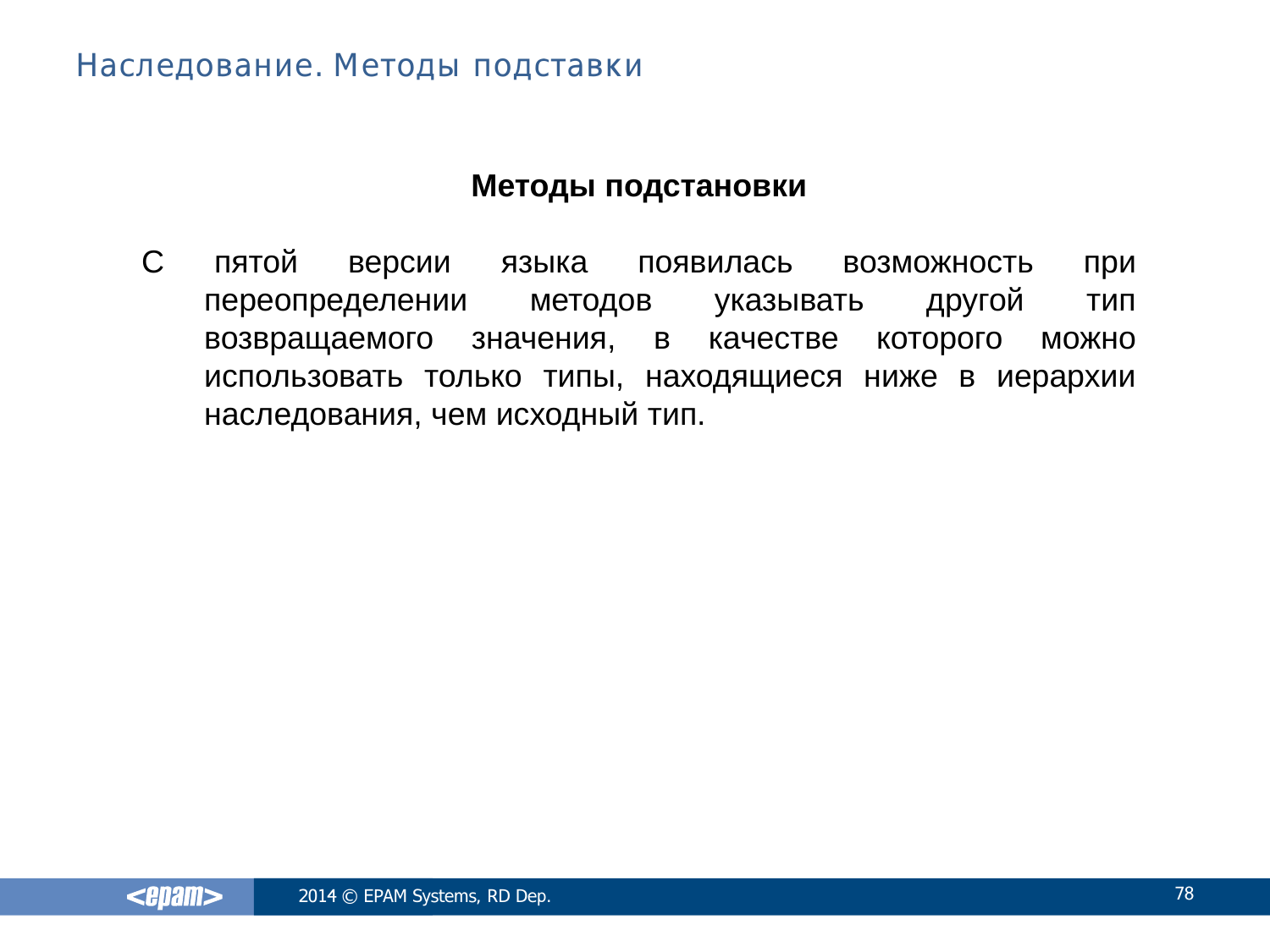

# Наследование. Методы подставки
Методы подстановки

С пятой версии языка появилась возможность при переопределении методов указывать другой тип возвращаемого значения, в качестве которого можно использовать только типы, находящиеся ниже в иерархии наследования, чем исходный тип.
78
2014 © EPAM Systems, RD Dep.